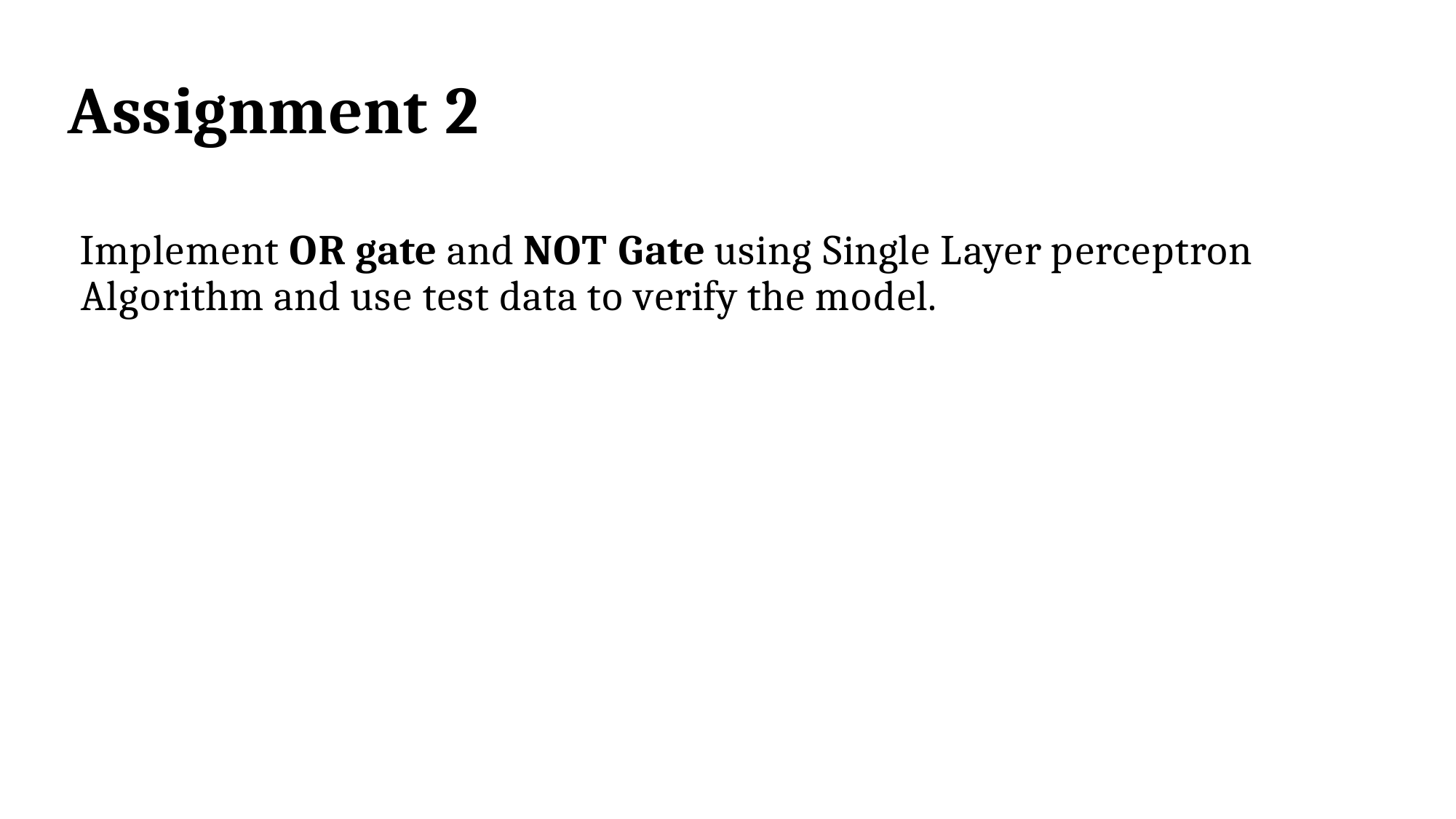

# Assignment 2
Implement OR gate and NOT Gate using Single Layer perceptron Algorithm and use test data to verify the model.